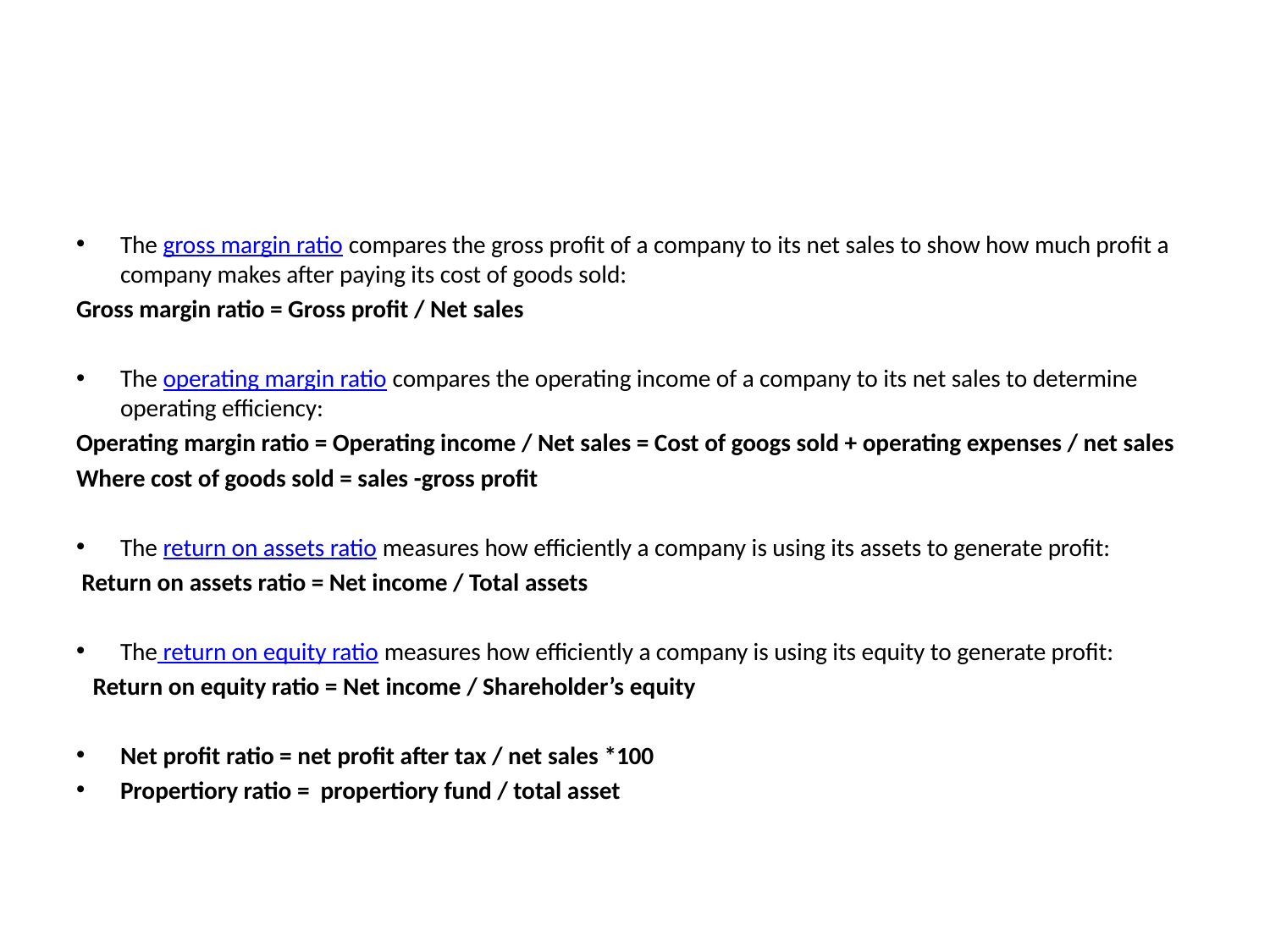

#
The gross margin ratio compares the gross profit of a company to its net sales to show how much profit a company makes after paying its cost of goods sold:
Gross margin ratio = Gross profit / Net sales

The operating margin ratio compares the operating income of a company to its net sales to determine operating efficiency:
Operating margin ratio = Operating income / Net sales = Cost of googs sold + operating expenses / net sales
Where cost of goods sold = sales -gross profit

The return on assets ratio measures how efficiently a company is using its assets to generate profit:
 Return on assets ratio = Net income / Total assets

The return on equity ratio measures how efficiently a company is using its equity to generate profit:
   Return on equity ratio = Net income / Shareholder’s equity

Net profit ratio = net profit after tax / net sales *100
Propertiory ratio =  propertiory fund / total asset